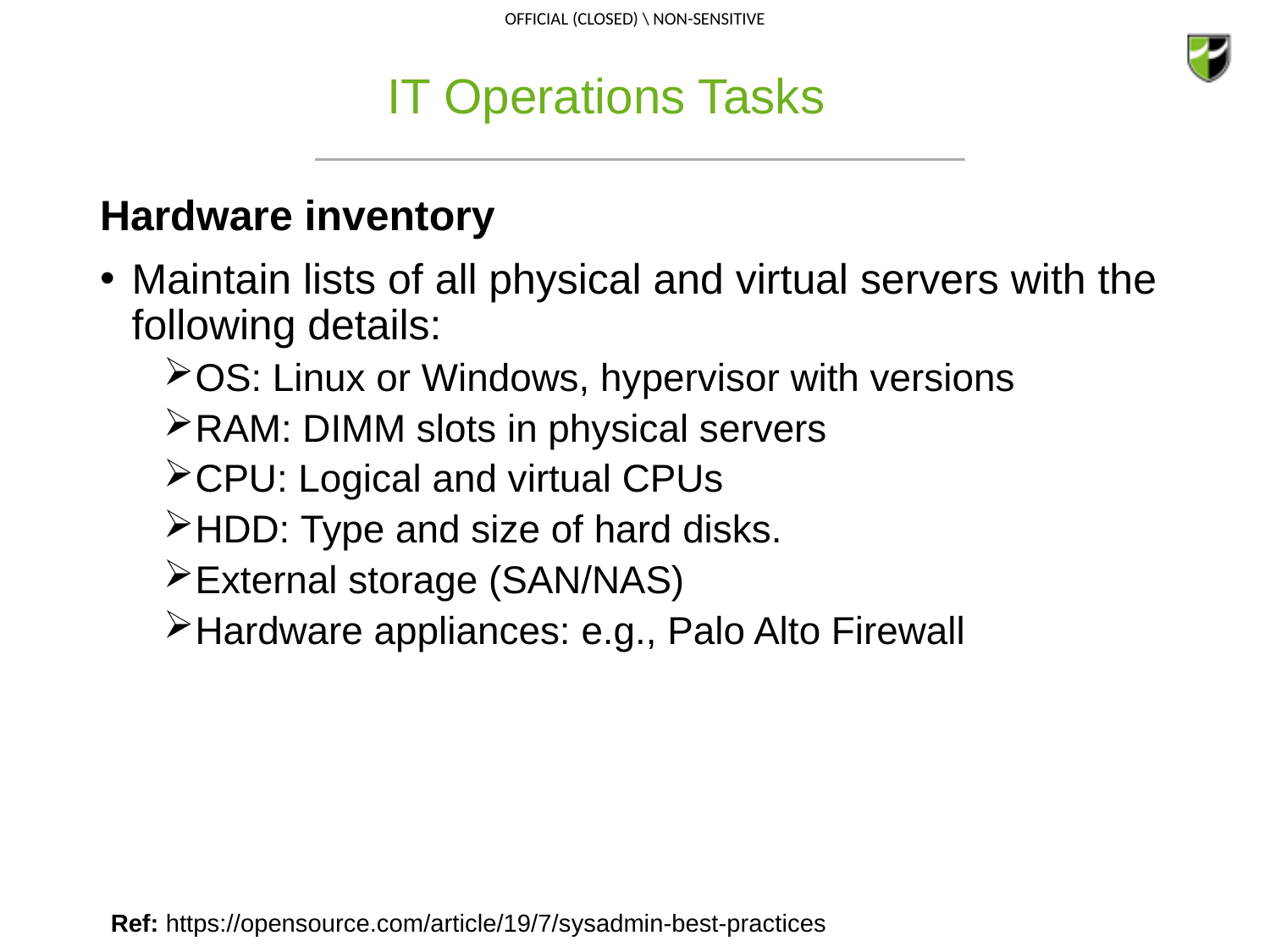

# IT Operations Tasks
Hardware inventory
Maintain lists of all physical and virtual servers with the following details:
OS: Linux or Windows, hypervisor with versions
RAM: DIMM slots in physical servers
CPU: Logical and virtual CPUs
HDD: Type and size of hard disks.
External storage (SAN/NAS)
Hardware appliances: e.g., Palo Alto Firewall
Ref: https://opensource.com/article/19/7/sysadmin-best-practices